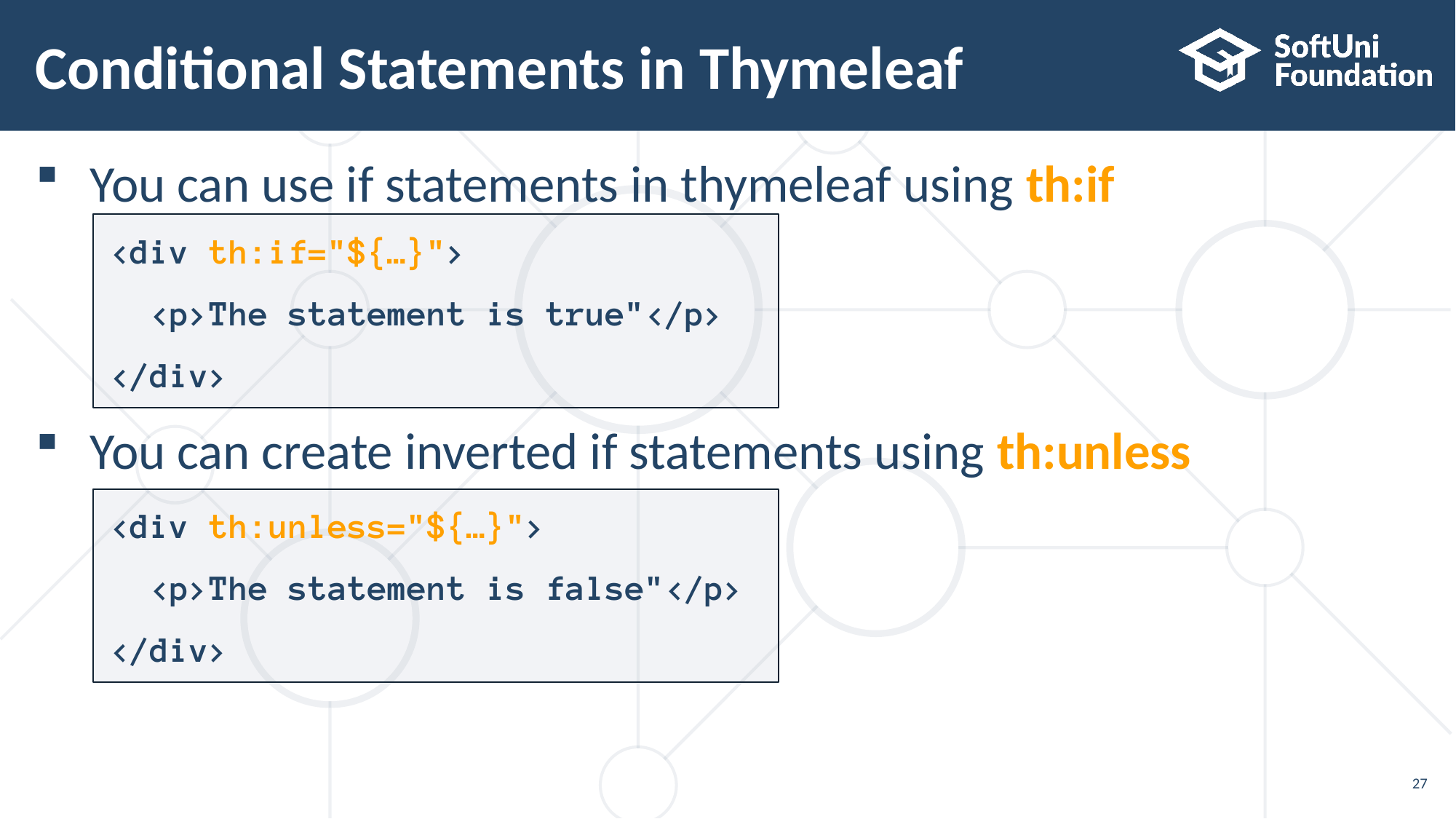

# Conditional Statements in Thymeleaf
You can use if statements in thymeleaf using th:if

You can create inverted if statements using th:unless

<div th:if="${…}">
  <p>The statement is true"</p>
</div>
<div th:unless="${…}">
  <p>The statement is false"</p>
</div>
27